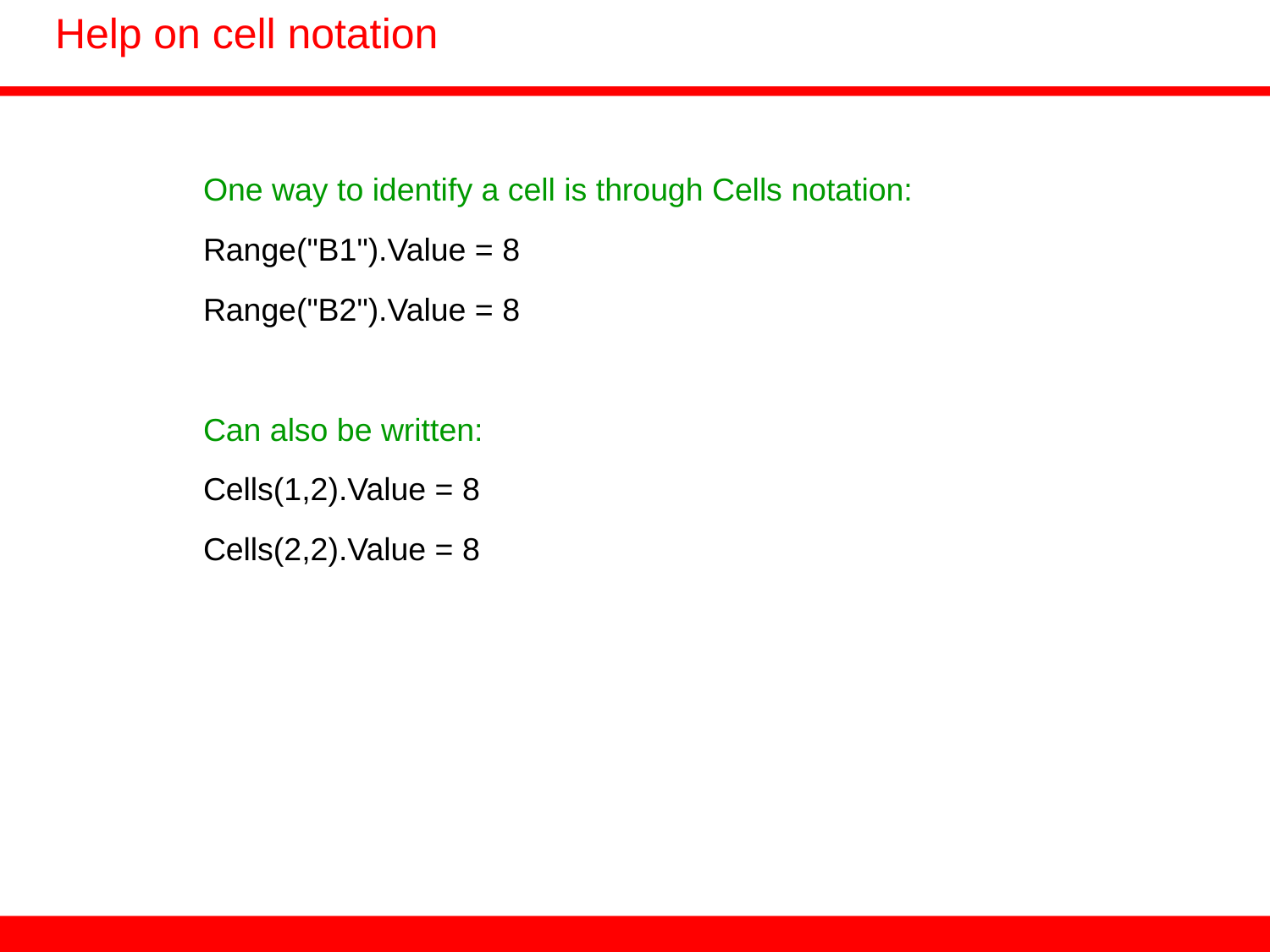

# Help on cell notation
One way to identify a cell is through Cells notation:
Range("B1").Value = 8
Range("B2").Value = 8

Can also be written:
Cells(1,2).Value = 8
Cells(2,2).Value = 8